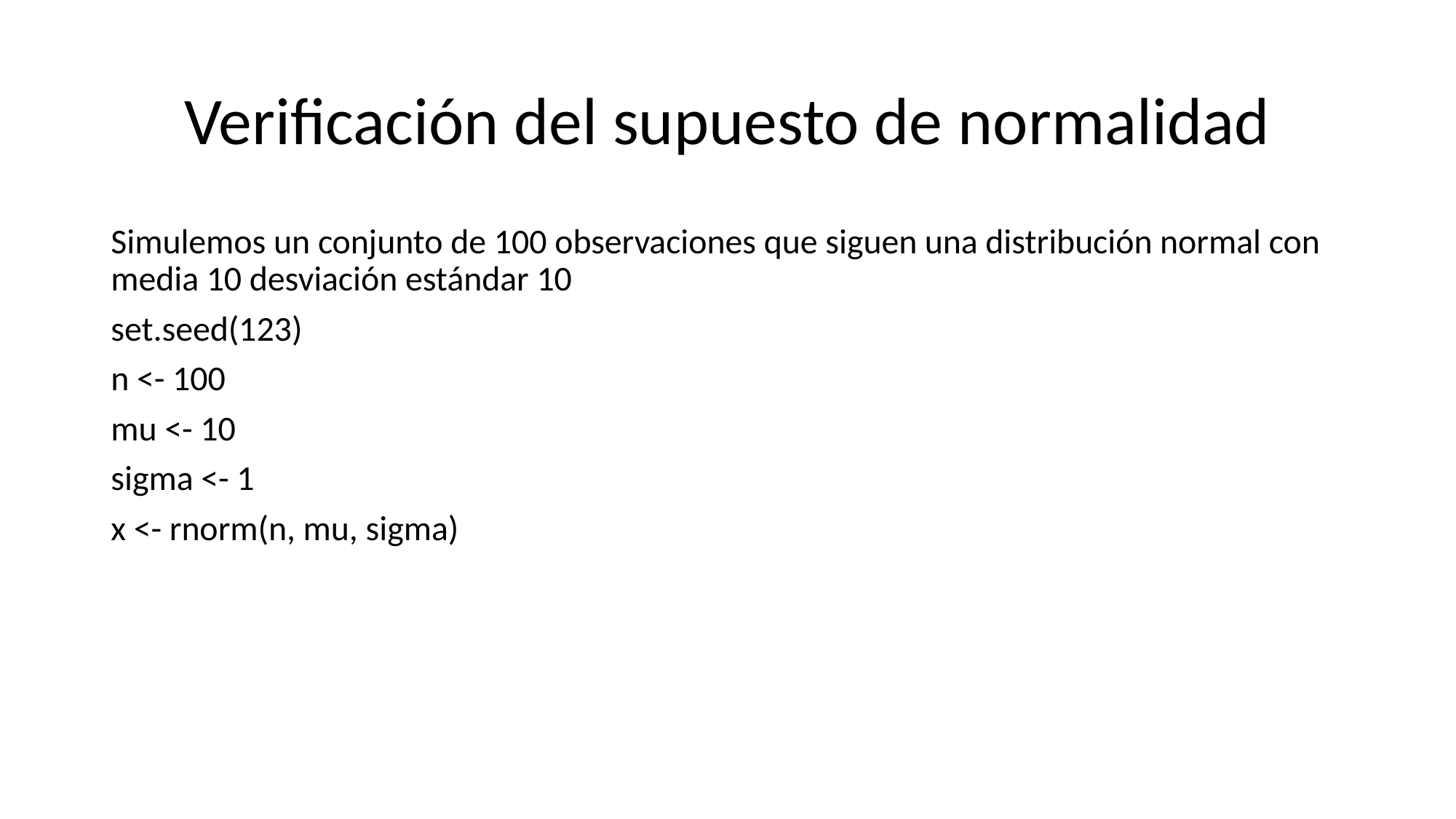

# Verificación del supuesto de normalidad
Simulemos un conjunto de 100 observaciones que siguen una distribución normal con media 10 desviación estándar 10
set.seed(123)
n <- 100
mu <- 10
sigma <- 1
x <- rnorm(n, mu, sigma)